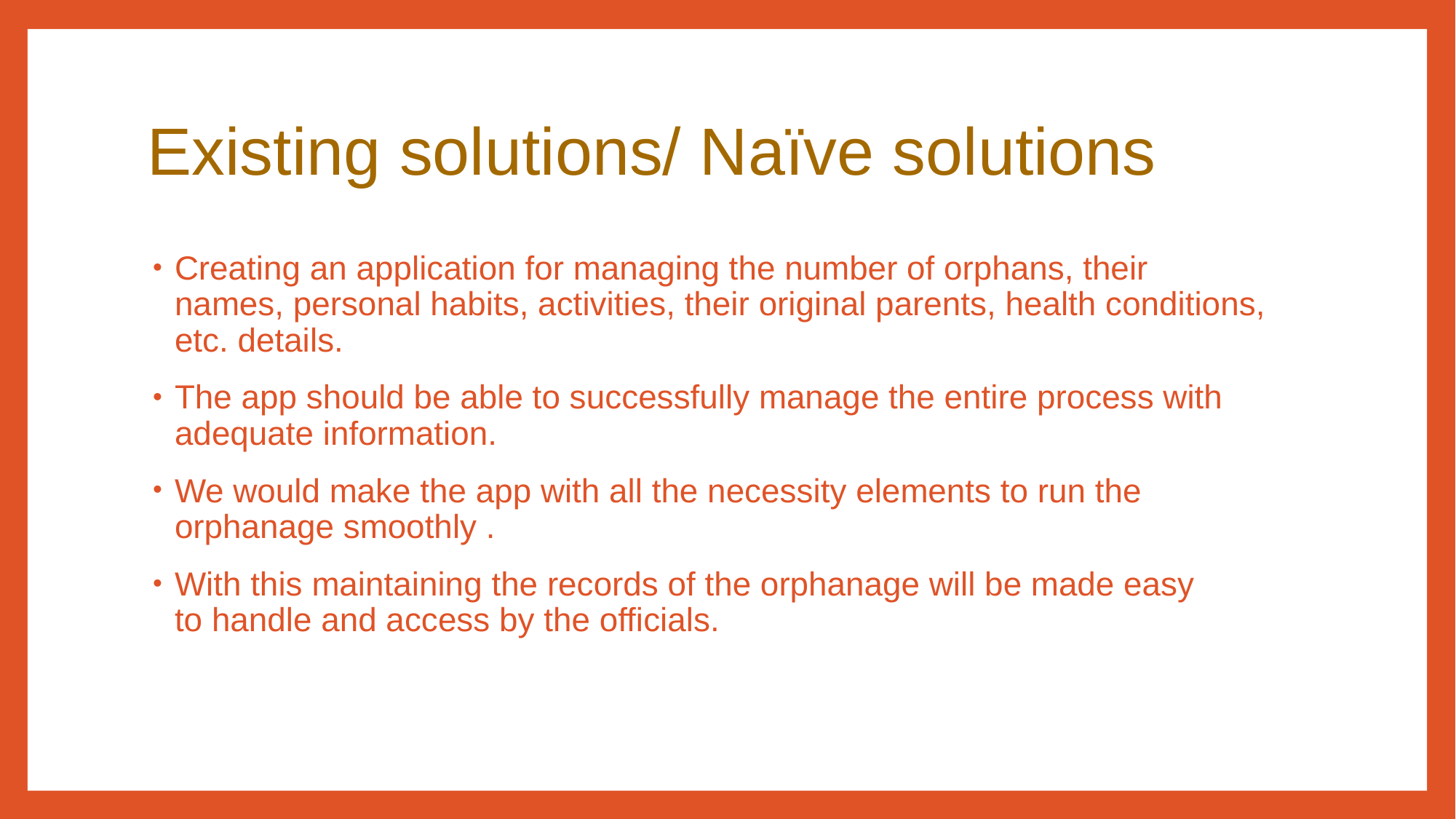

# Existing solutions/ Naïve solutions
Creating an application for managing the number of orphans, their names, personal habits, activities, their original parents, health conditions, etc. details.
The app should be able to successfully manage the entire process with adequate information.
We would make the app with all the necessity elements to run the orphanage smoothly .
With this maintaining the records of the orphanage will be made easy to handle and access by the officials.